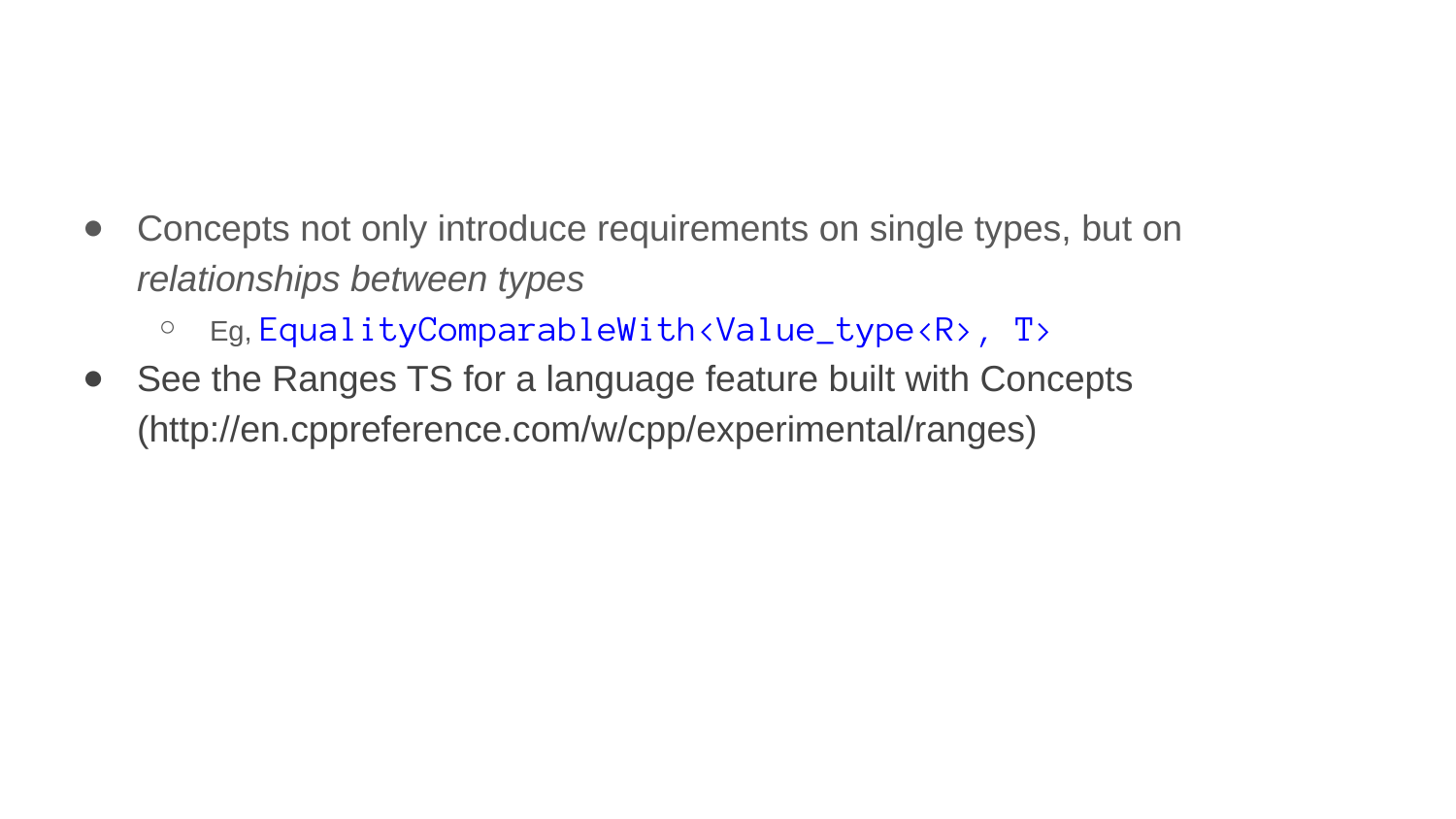

#
Concepts not only introduce requirements on single types, but on relationships between types
Eg, EqualityComparableWith<Value_type<R>, T>
See the Ranges TS for a language feature built with Concepts (http://en.cppreference.com/w/cpp/experimental/ranges)